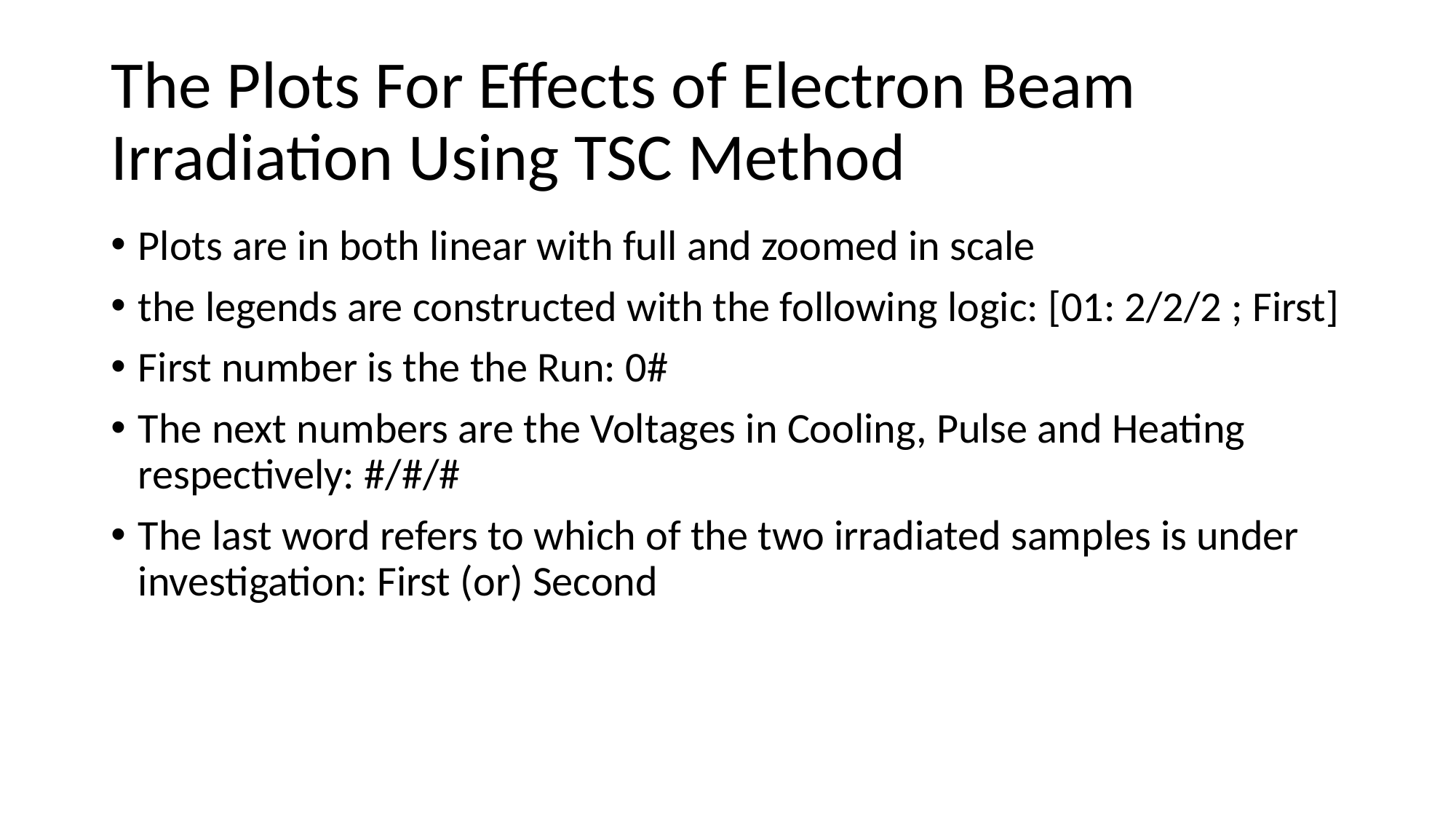

# The Plots For Effects of Electron Beam Irradiation Using TSC Method
Plots are in both linear with full and zoomed in scale
the legends are constructed with the following logic: [01: 2/2/2 ; First]
First number is the the Run: 0#
The next numbers are the Voltages in Cooling, Pulse and Heating respectively: #/#/#
The last word refers to which of the two irradiated samples is under investigation: First (or) Second